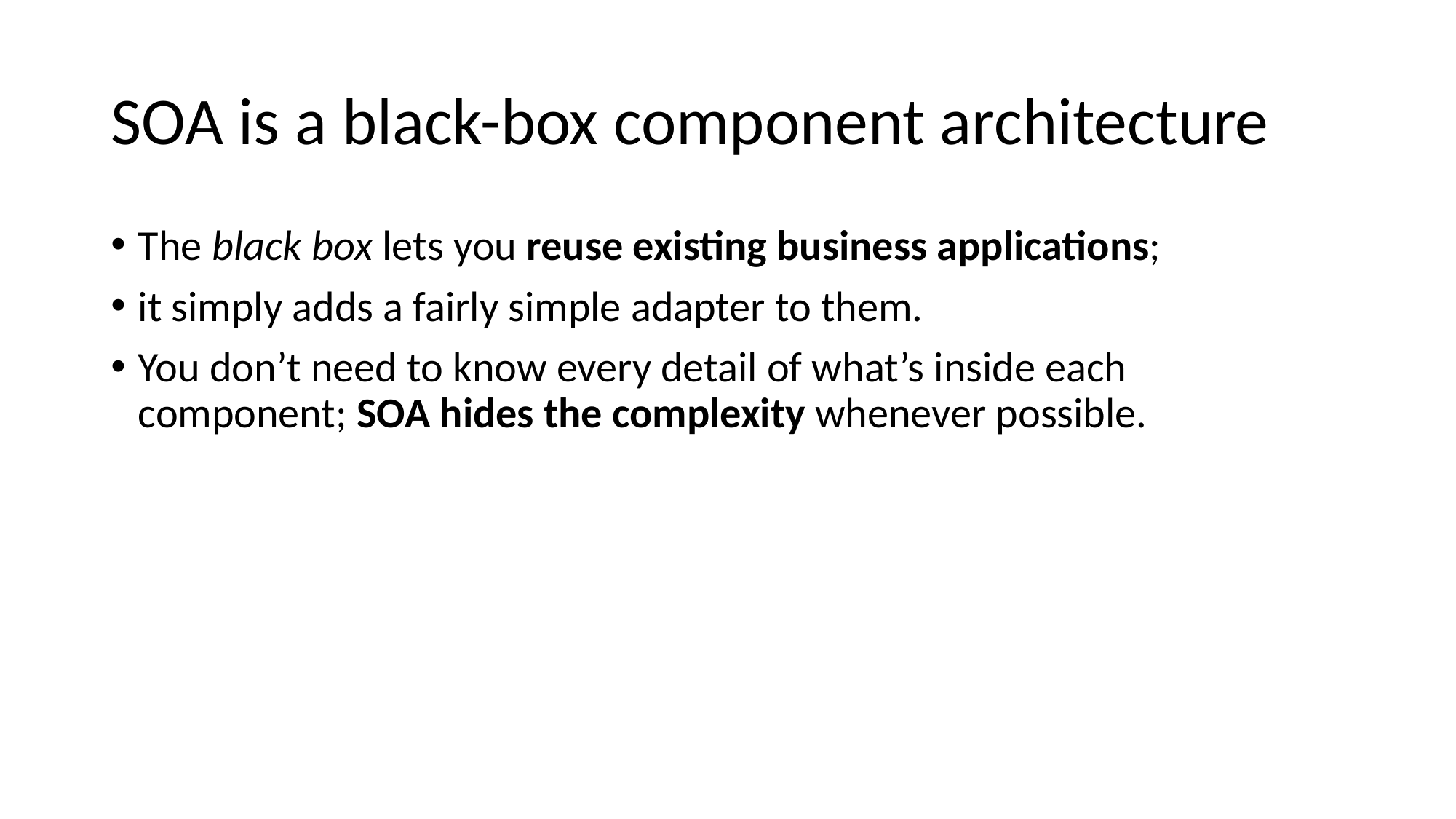

# SOA is a black-box component architecture
The black box lets you reuse existing business applications;
it simply adds a fairly simple adapter to them.
You don’t need to know every detail of what’s inside each component; SOA hides the complexity whenever possible.